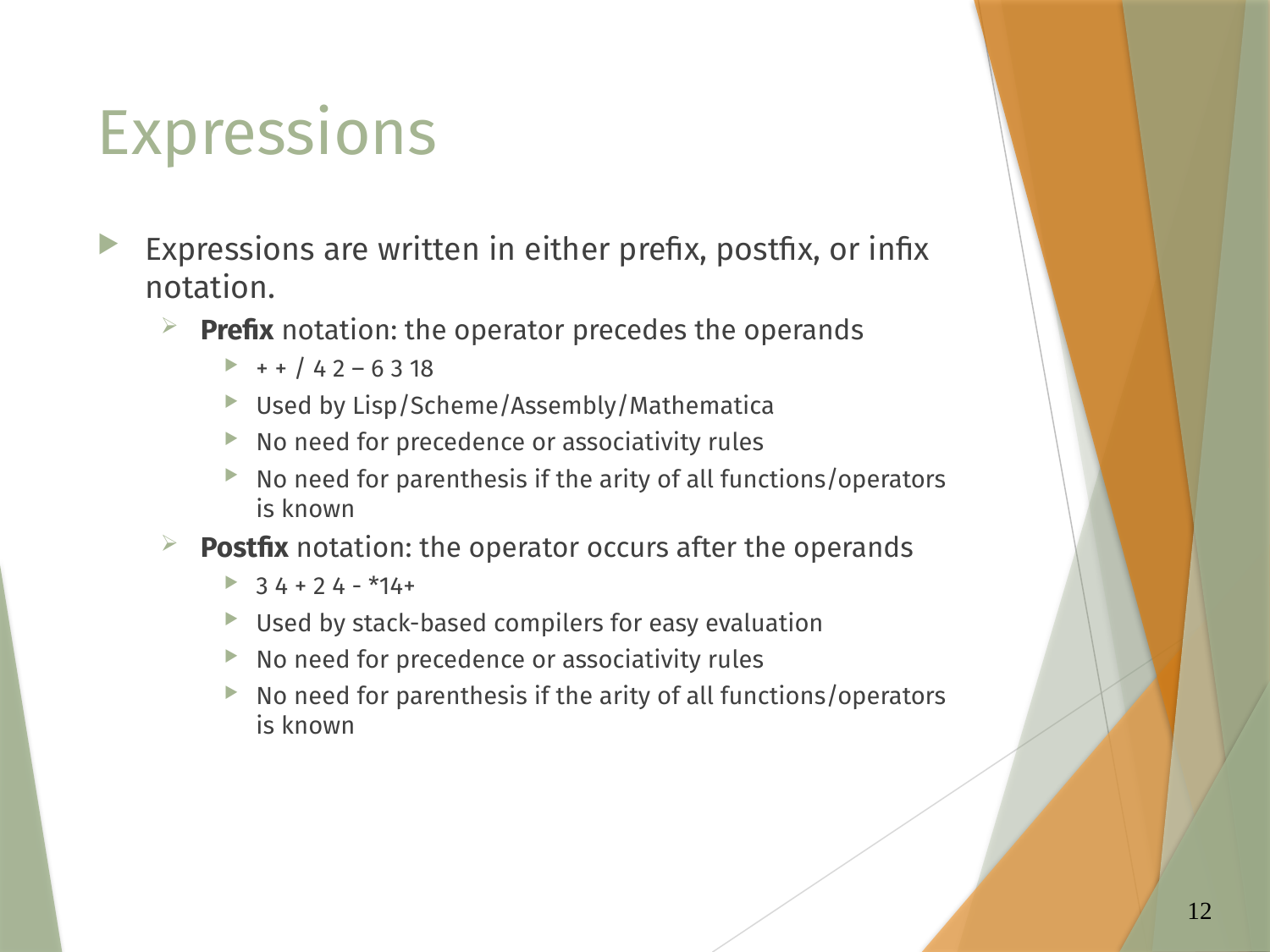

# Expressions
Expressions are written in either prefix, postfix, or infix notation.
Prefix notation: the operator precedes the operands
+ + / 4 2 – 6 3 18
Used by Lisp/Scheme/Assembly/Mathematica
No need for precedence or associativity rules
No need for parenthesis if the arity of all functions/operators is known
Postfix notation: the operator occurs after the operands
3 4 + 2 4 - *14+
Used by stack-based compilers for easy evaluation
No need for precedence or associativity rules
No need for parenthesis if the arity of all functions/operators is known